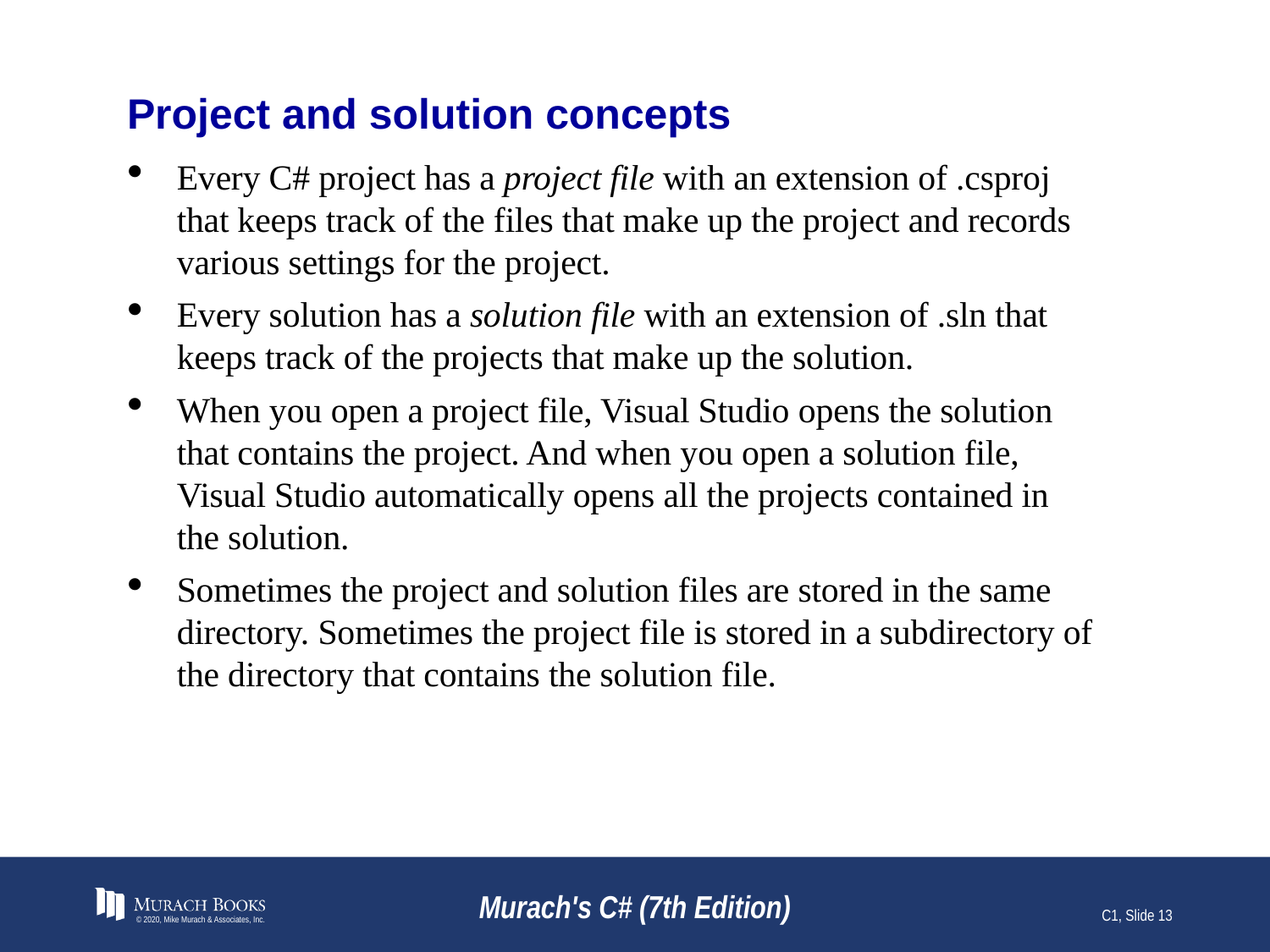

# Project and solution concepts
Every C# project has a project file with an extension of .csproj that keeps track of the files that make up the project and records various settings for the project.
Every solution has a solution file with an extension of .sln that keeps track of the projects that make up the solution.
When you open a project file, Visual Studio opens the solution that contains the project. And when you open a solution file, Visual Studio automatically opens all the projects contained in the solution.
Sometimes the project and solution files are stored in the same directory. Sometimes the project file is stored in a subdirectory of the directory that contains the solution file.

© 2020, Mike Murach & Associates, Inc.
Murach's C# (7th Edition)

C1, Slide 13